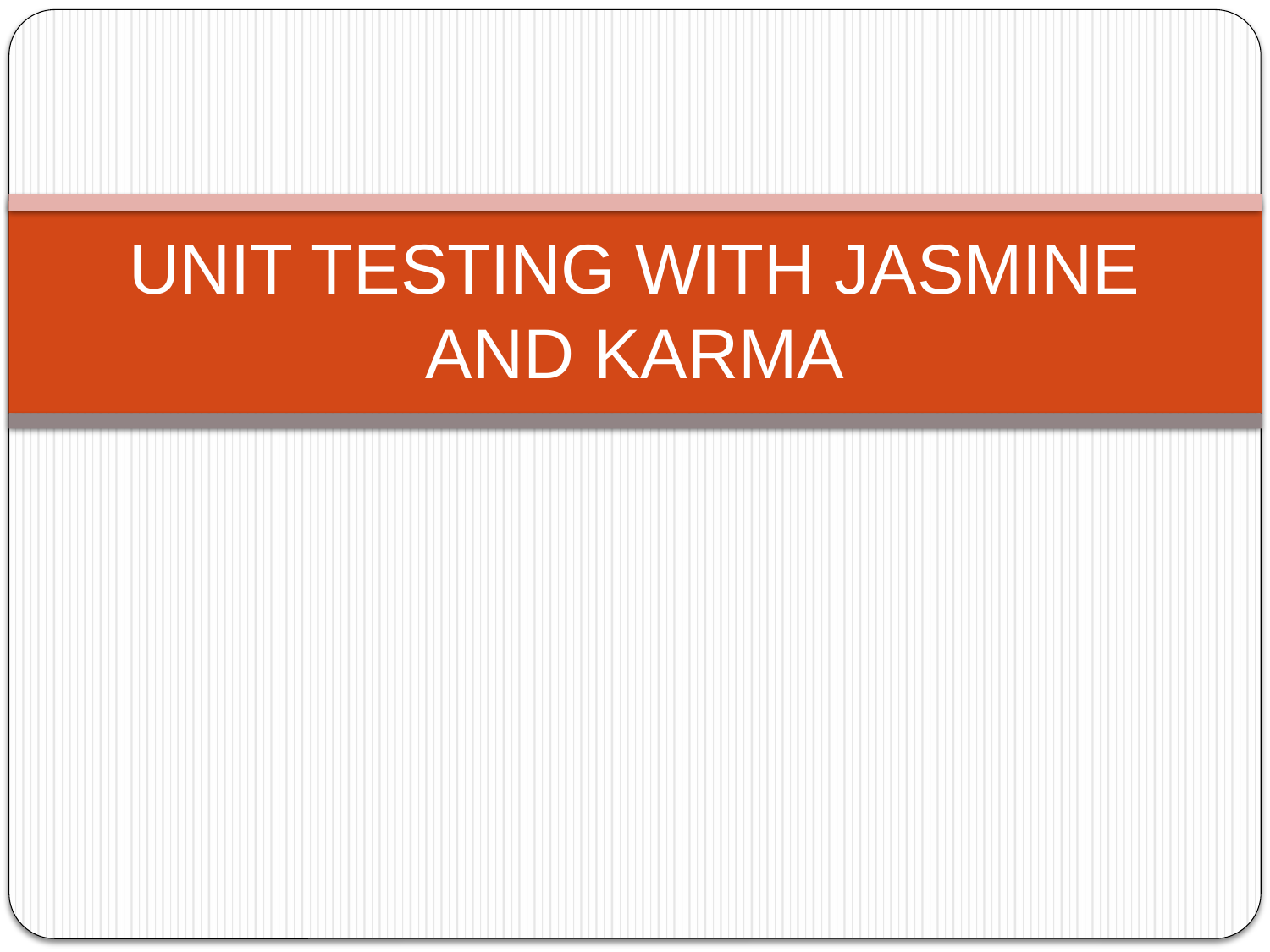

# UNIT TESTING WITH JASMINE AND KARMA